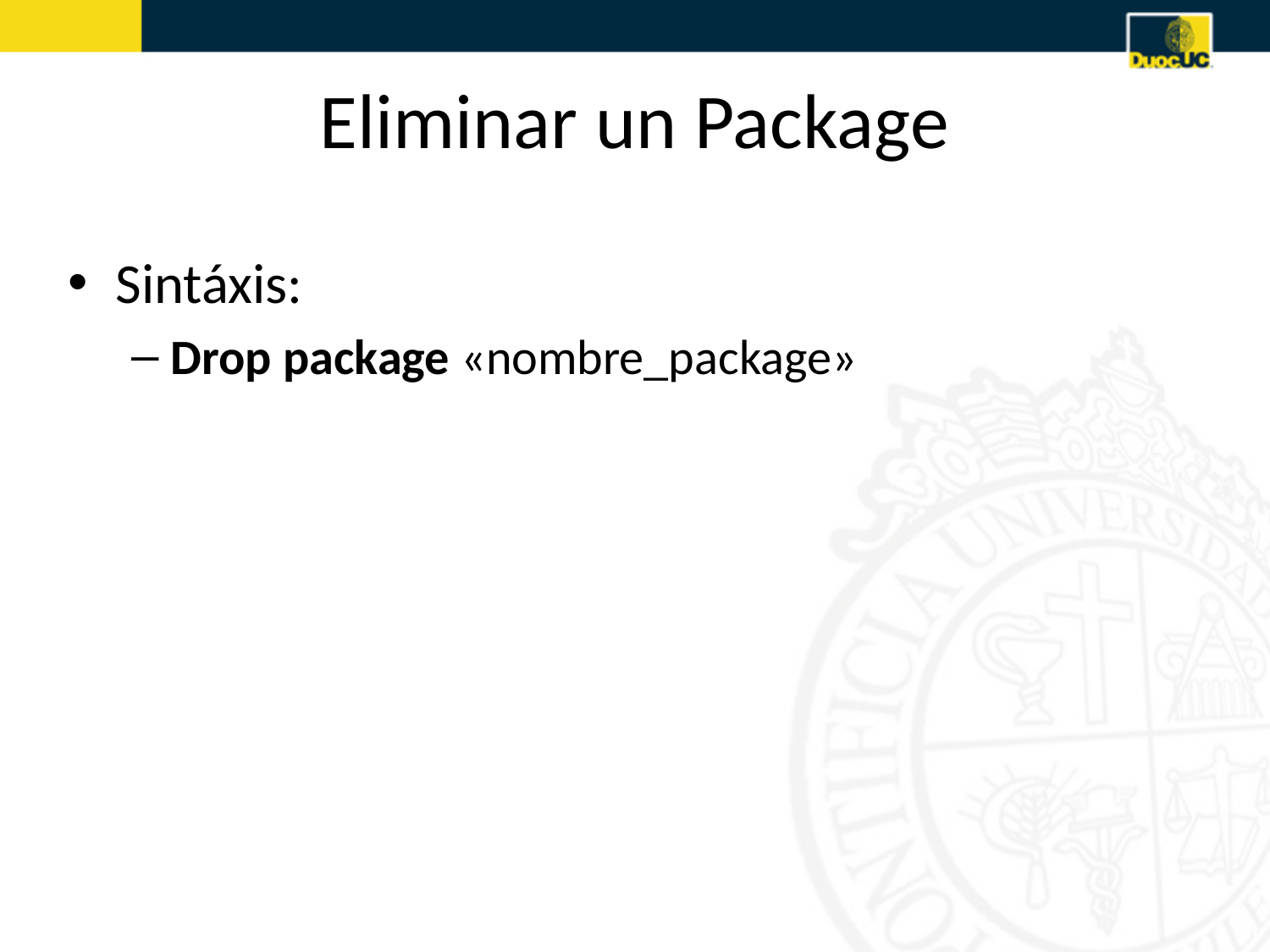

# Eliminar un Package
Sintáxis:
Drop package «nombre_package»